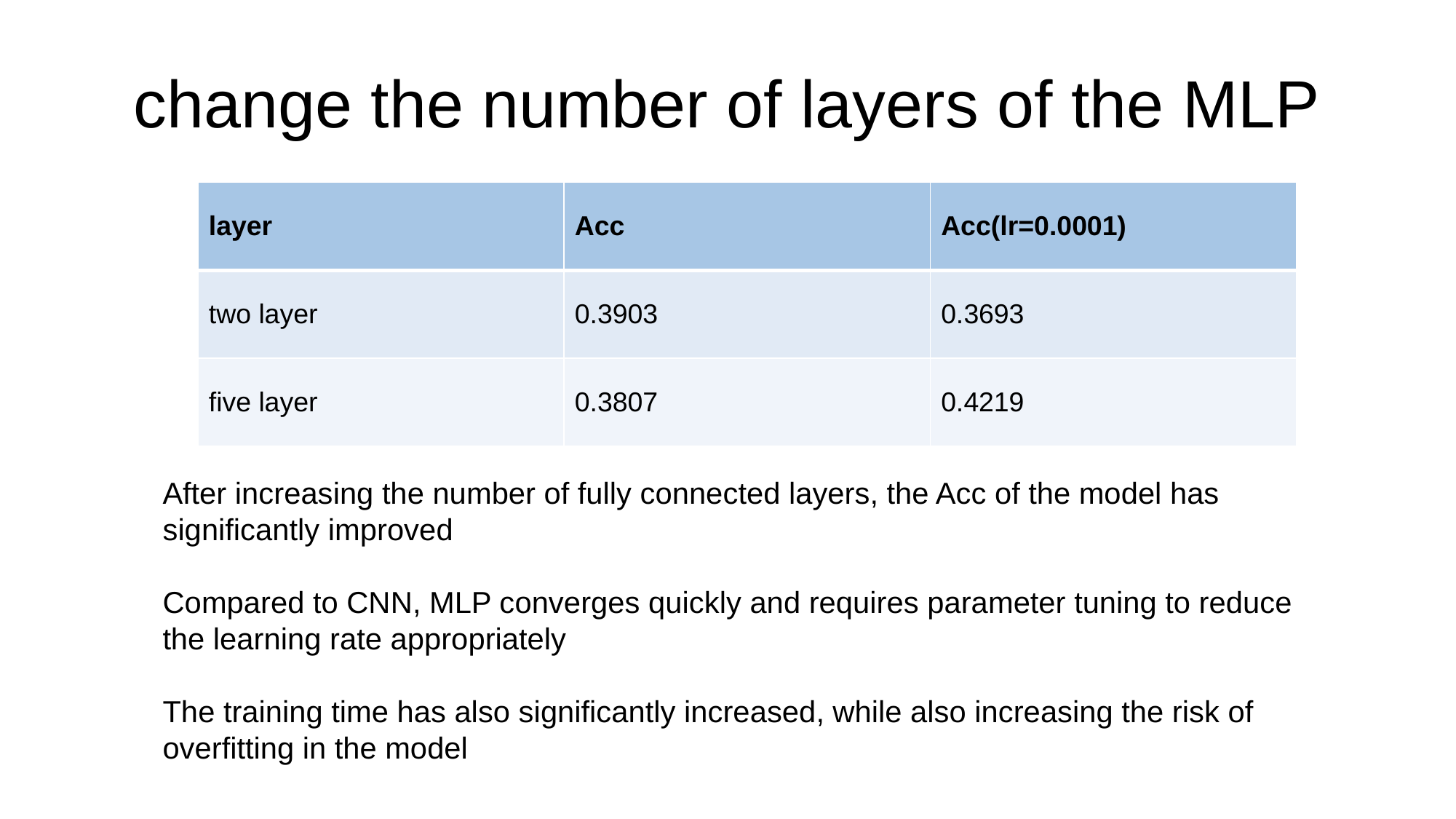

# change the number of layers of the MLP
| layer | Acc | Acc(lr=0.0001) |
| --- | --- | --- |
| two layer | 0.3903 | 0.3693 |
| five layer | 0.3807 | 0.4219 |
After increasing the number of fully connected layers, the Acc of the model has significantly improved

Compared to CNN, MLP converges quickly and requires parameter tuning to reduce the learning rate appropriately

The training time has also significantly increased, while also increasing the risk of overfitting in the model